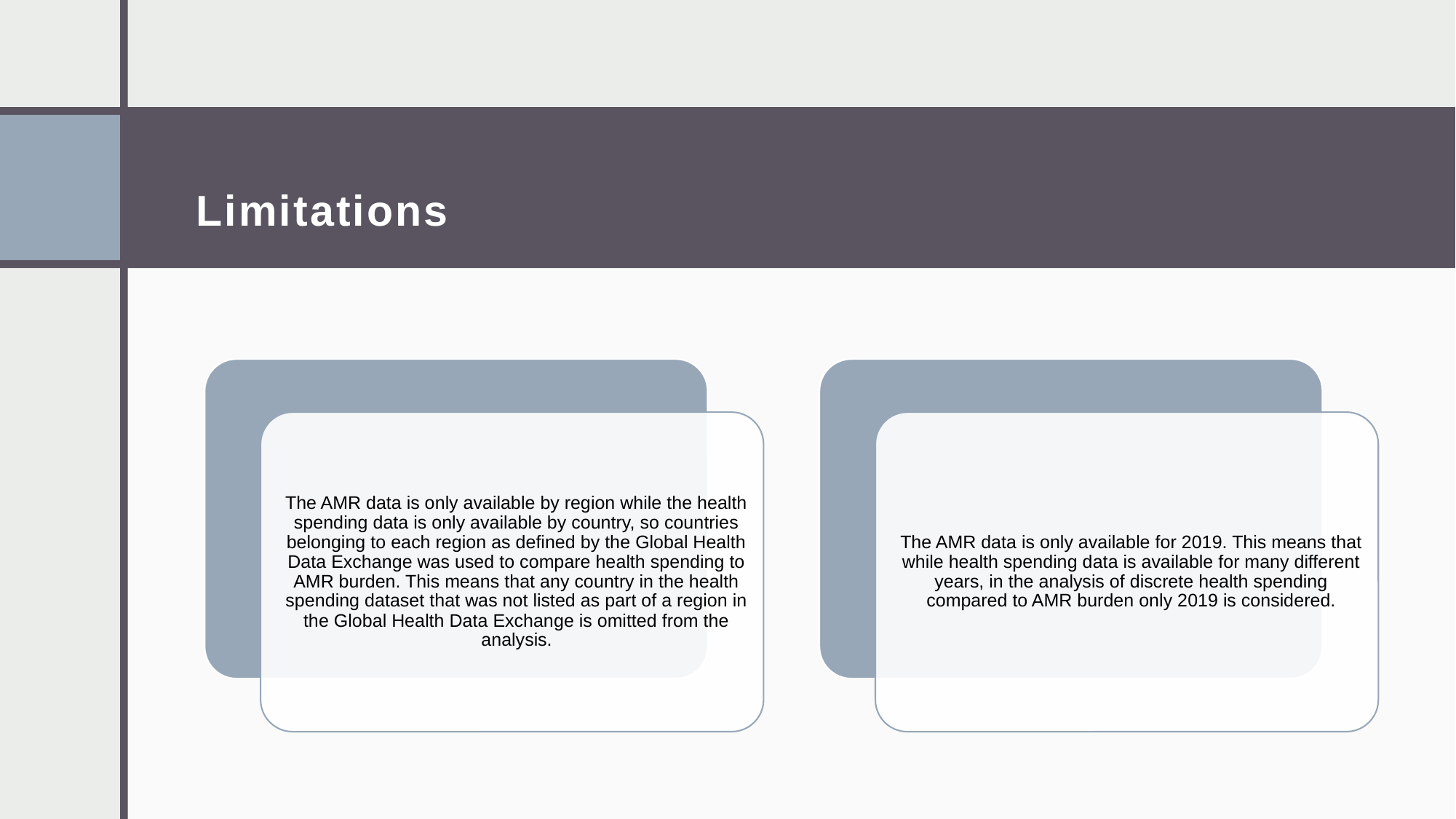

# Limitations

The AMR data is only available by region while the health spending data is only available by country, so countries belonging to each region as defined by the Global Health Data Exchange was used to compare health spending to AMR burden. This means that any country in the health spending dataset that was not listed as part of a region in the Global Health Data Exchange is omitted from the analysis.
The AMR data is only available for 2019. This means that while health spending data is available for many different years, in the analysis of discrete health spending compared to AMR burden only 2019 is considered.